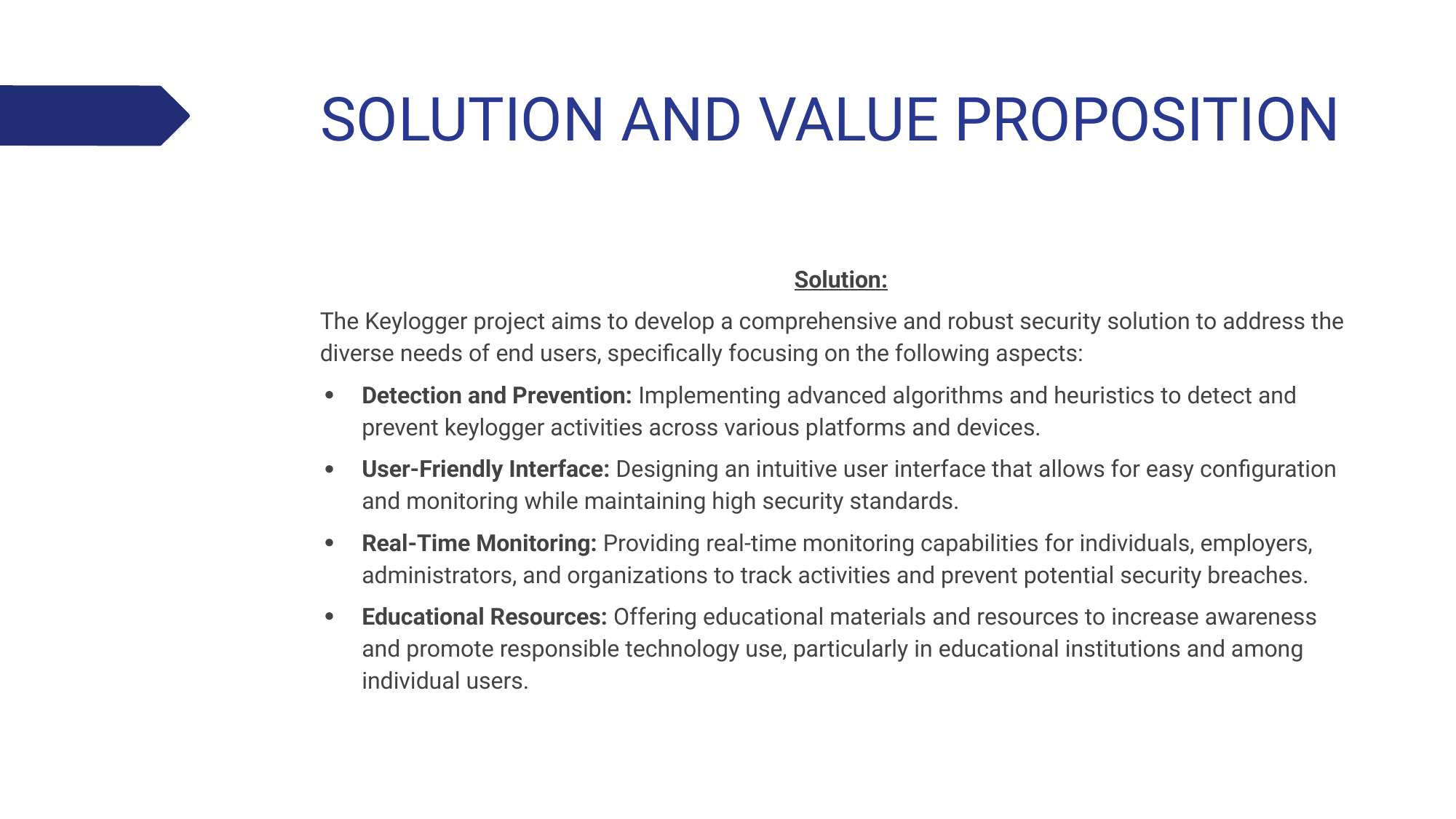

# SOLUTION AND VALUE PROPOSITION
Solution:
The Keylogger project aims to develop a comprehensive and robust security solution to address the diverse needs of end users, specifically focusing on the following aspects:
Detection and Prevention: Implementing advanced algorithms and heuristics to detect and prevent keylogger activities across various platforms and devices.
User-Friendly Interface: Designing an intuitive user interface that allows for easy configuration and monitoring while maintaining high security standards.
Real-Time Monitoring: Providing real-time monitoring capabilities for individuals, employers, administrators, and organizations to track activities and prevent potential security breaches.
Educational Resources: Offering educational materials and resources to increase awareness and promote responsible technology use, particularly in educational institutions and among individual users.